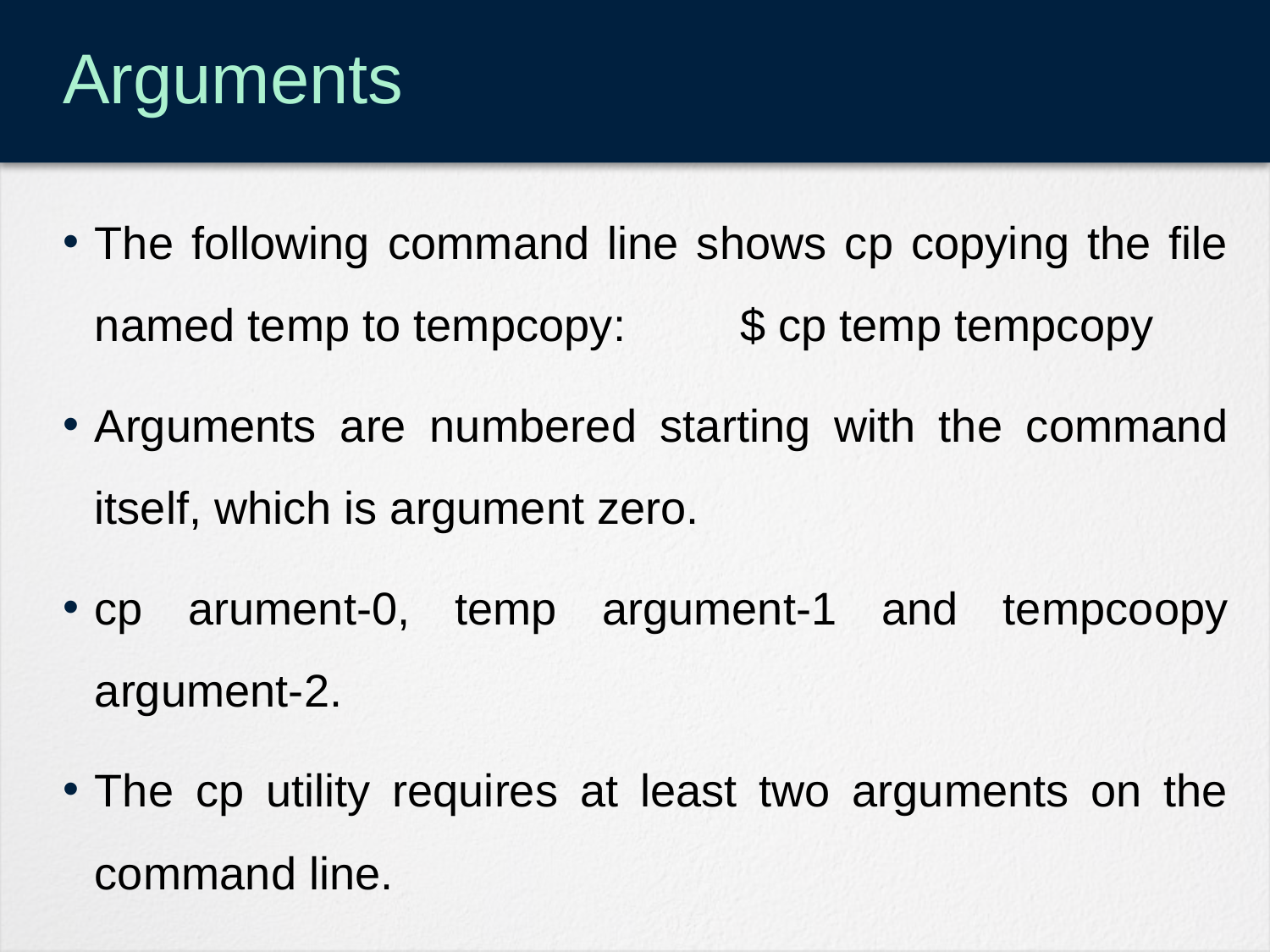

# Arguments
The following command line shows cp copying the file named temp to tempcopy:         $ cp temp tempcopy
Arguments are numbered starting with the command itself, which is argument zero.
cp arument-0, temp argument-1 and tempcoopy argument-2.
The cp utility requires at least two arguments on the command line.